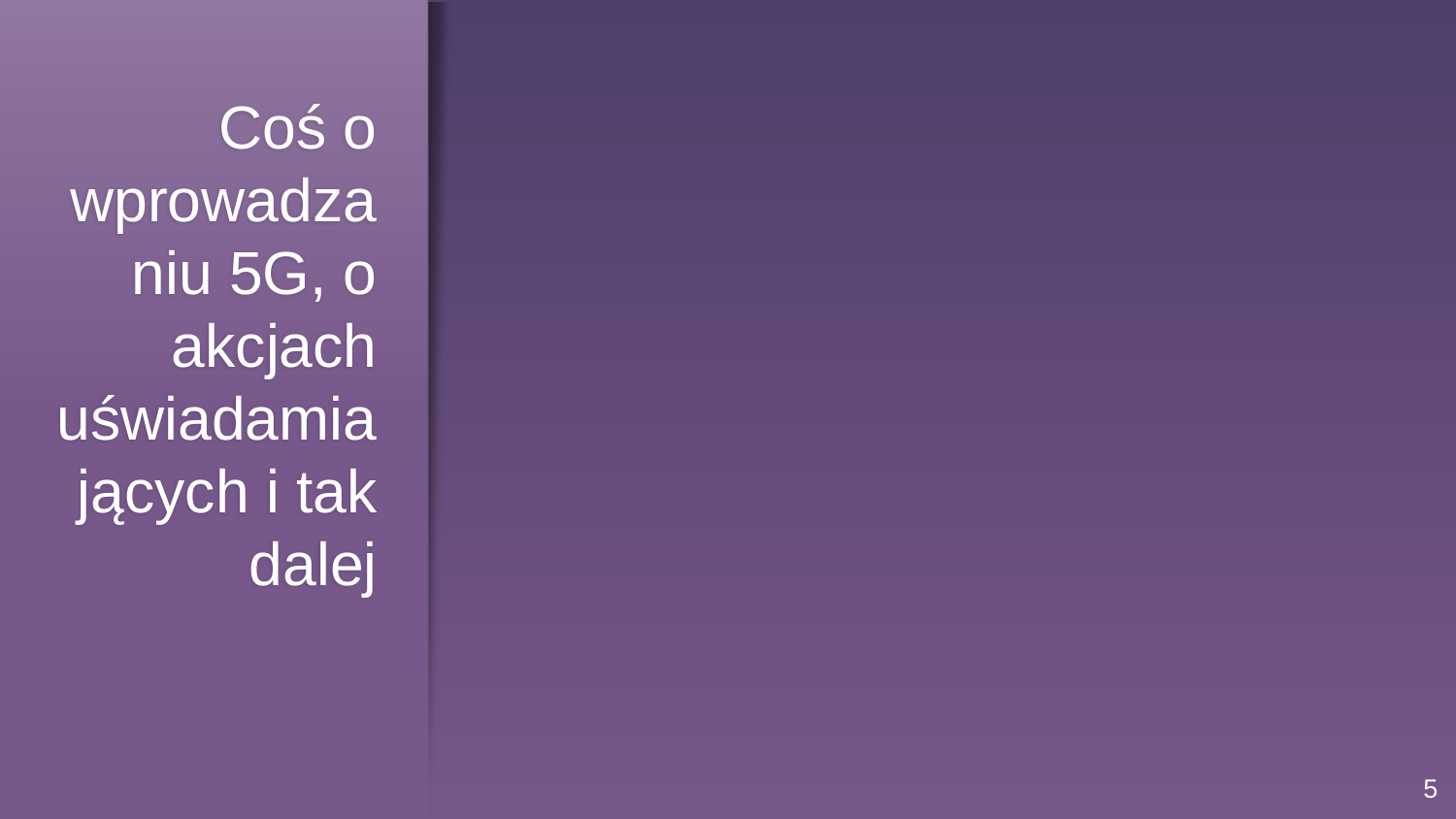

# Coś o wprowadzaniu 5G, o akcjach uświadamiających i tak dalej
5